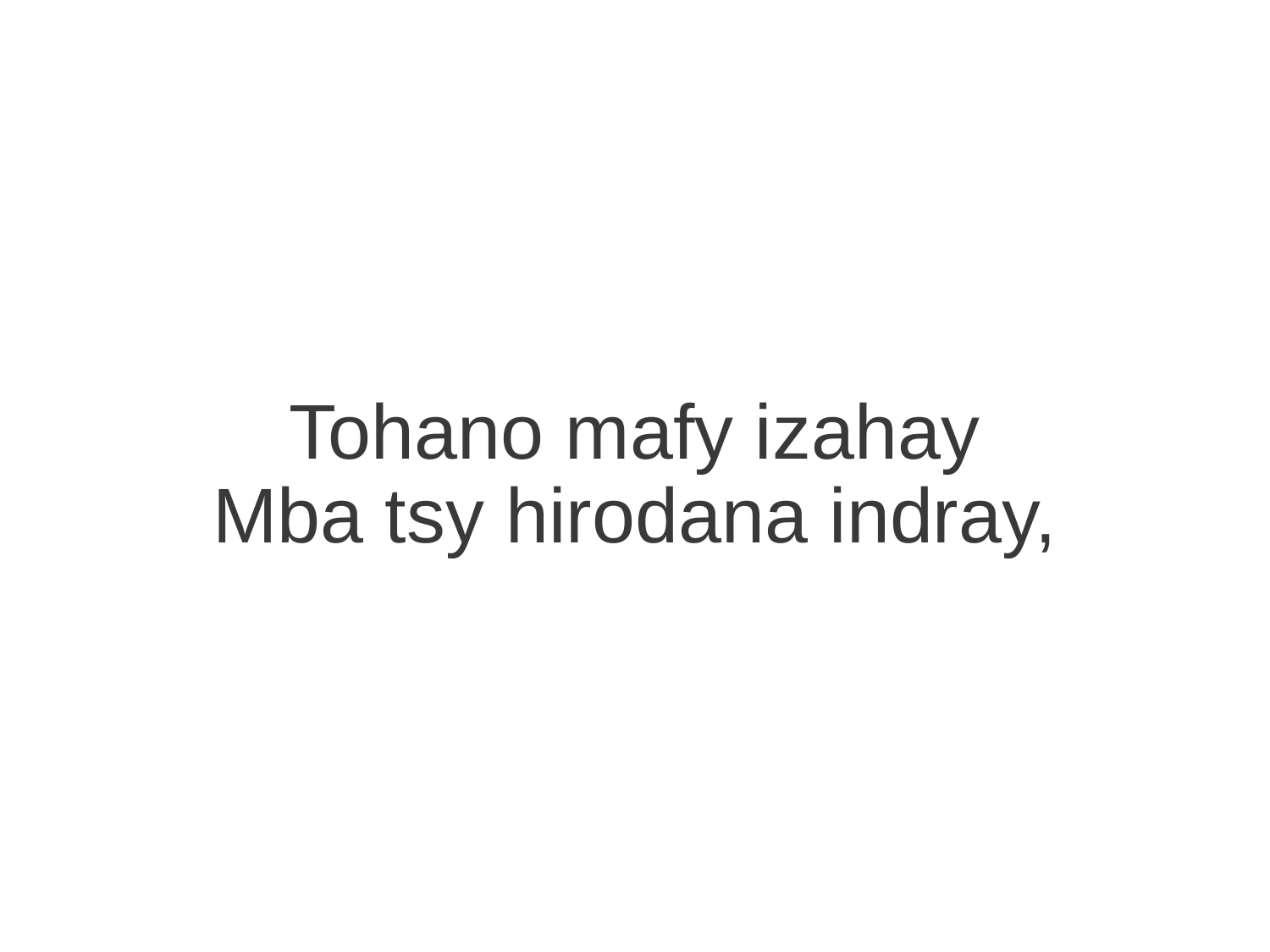

Tohano mafy izahay
Mba tsy hirodana indray,